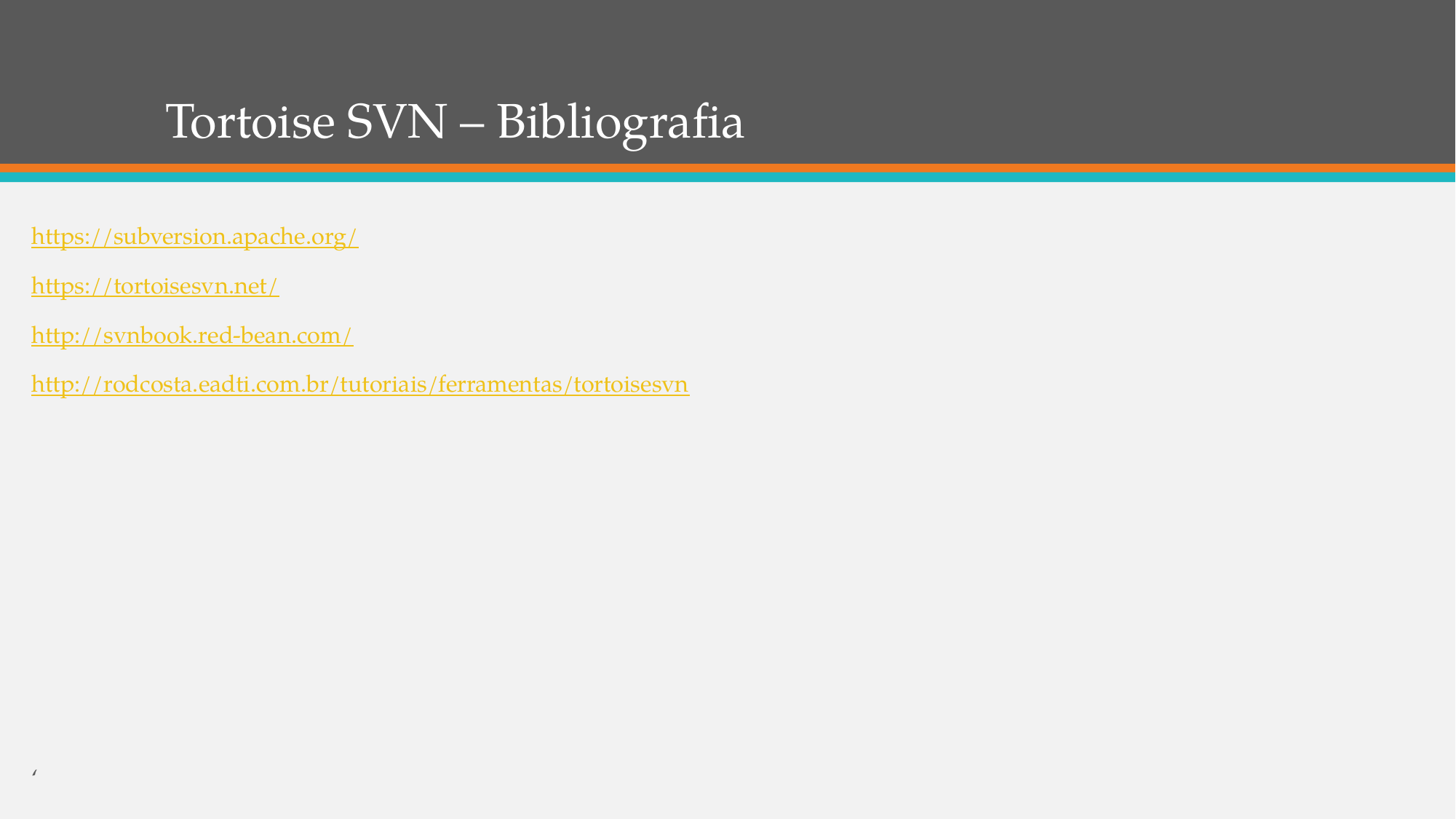

# Tortoise SVN – Bibliografia
https://subversion.apache.org/
https://tortoisesvn.net/
http://svnbook.red-bean.com/
http://rodcosta.eadti.com.br/tutoriais/ferramentas/tortoisesvn

‘